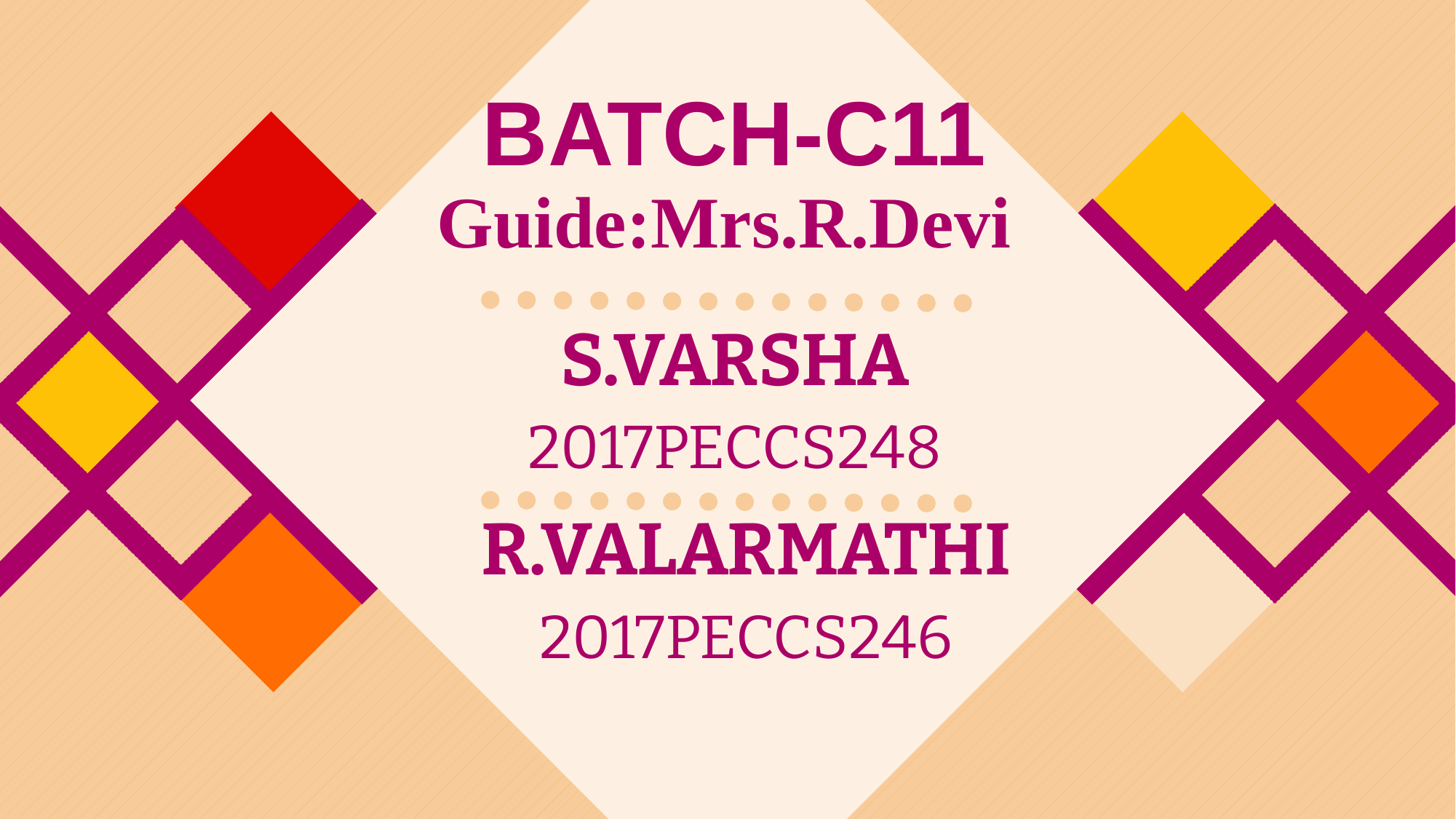

# BATCH-C11 Guide:Mrs.R.Devi
S.VARSHA
2017PECCS248
R.VALARMATHI
2017PECCS246